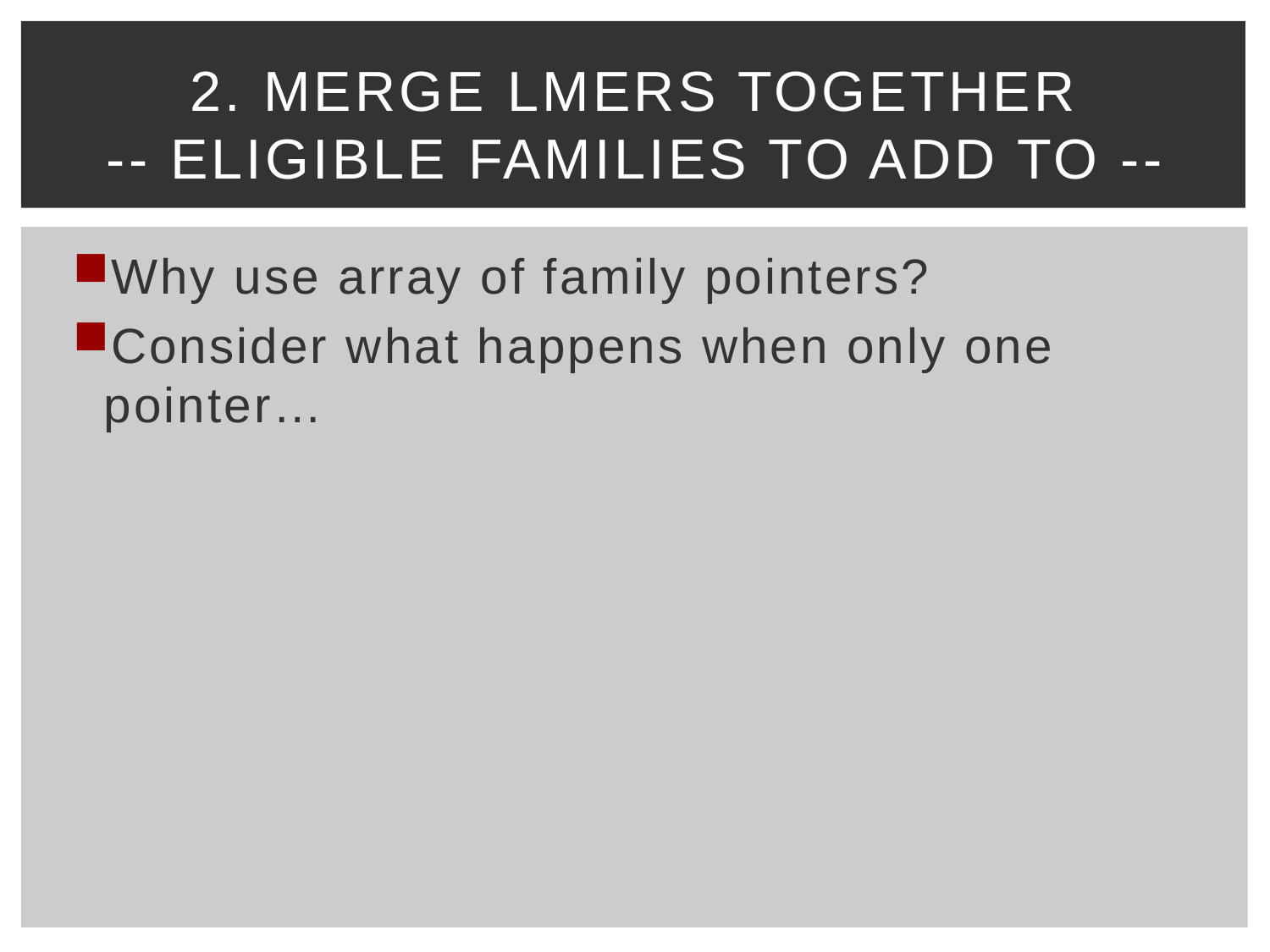

# 2. Merge Lmers together -- Eligible families to add to --
Why use array of family pointers?
Consider what happens when only one pointer…